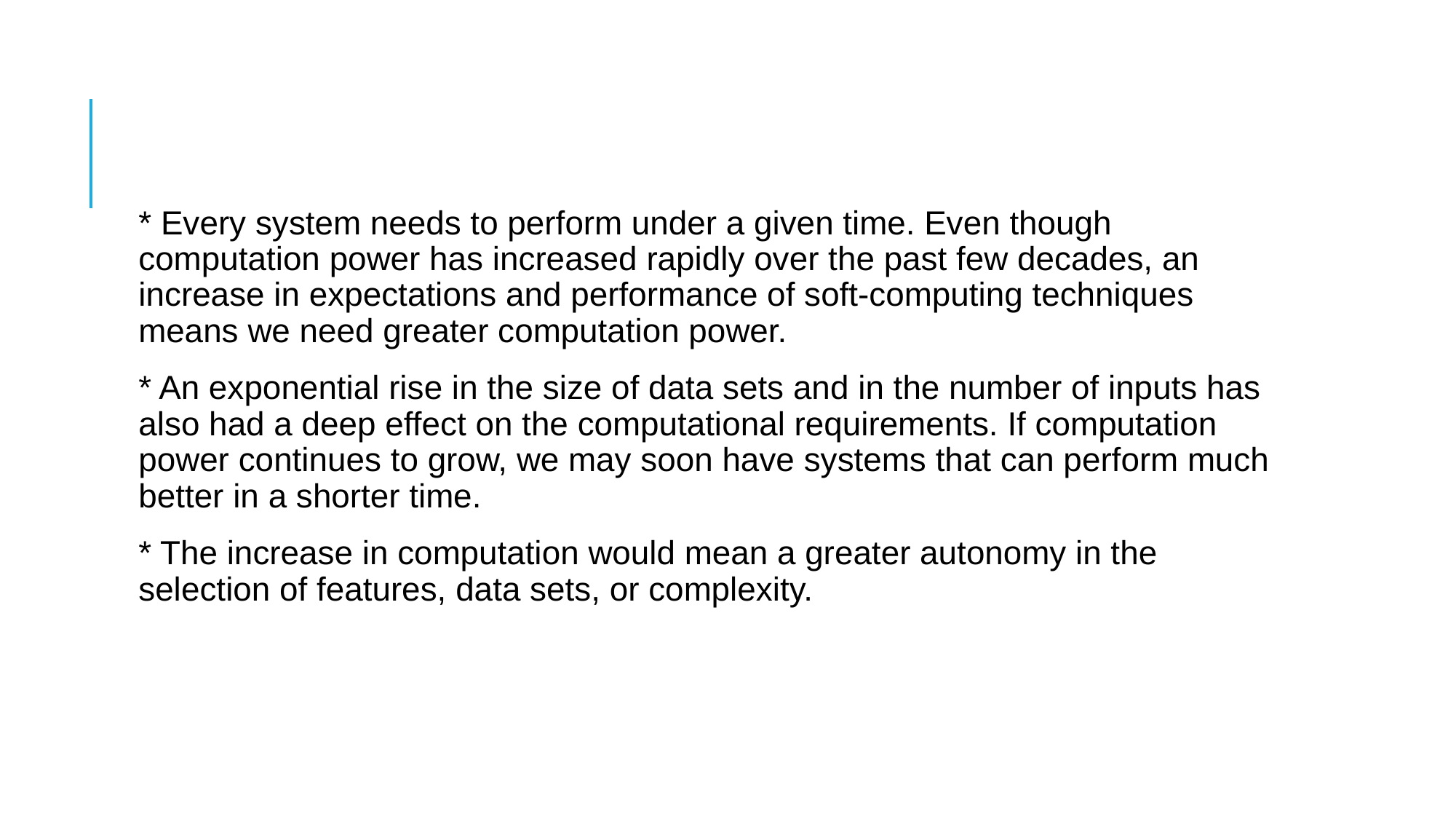

# C. Computational Constraints
* Every system needs to perform under a given time. Even though computation power has increased rapidly over the past few decades, an increase in expectations and performance of soft-computing techniques means we need greater computation power.
* An exponential rise in the size of data sets and in the number of inputs has also had a deep effect on the computational requirements. If computation power continues to grow, we may soon have systems that can perform much better in a shorter time.
* The increase in computation would mean a greater autonomy in the selection of features, data sets, or complexity.